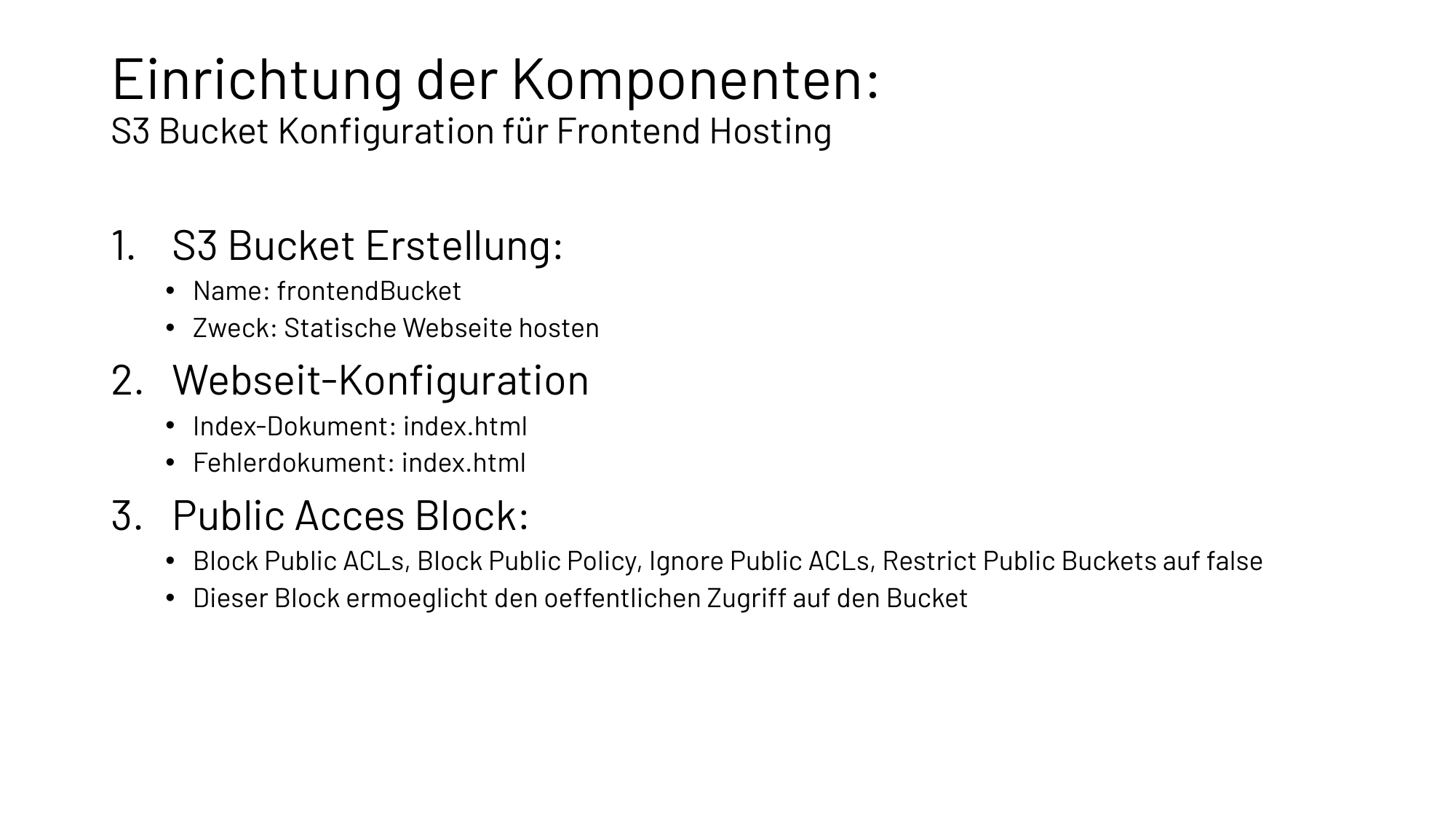

# Einrichtung der Komponenten: S3 Bucket Konfiguration für Frontend Hosting
S3 Bucket Erstellung:
Name: frontendBucket
Zweck: Statische Webseite hosten
Webseit-Konfiguration
Index-Dokument: index.html
Fehlerdokument: index.html
Public Acces Block:
Block Public ACLs, Block Public Policy, Ignore Public ACLs, Restrict Public Buckets auf false
Dieser Block ermoeglicht den oeffentlichen Zugriff auf den Bucket